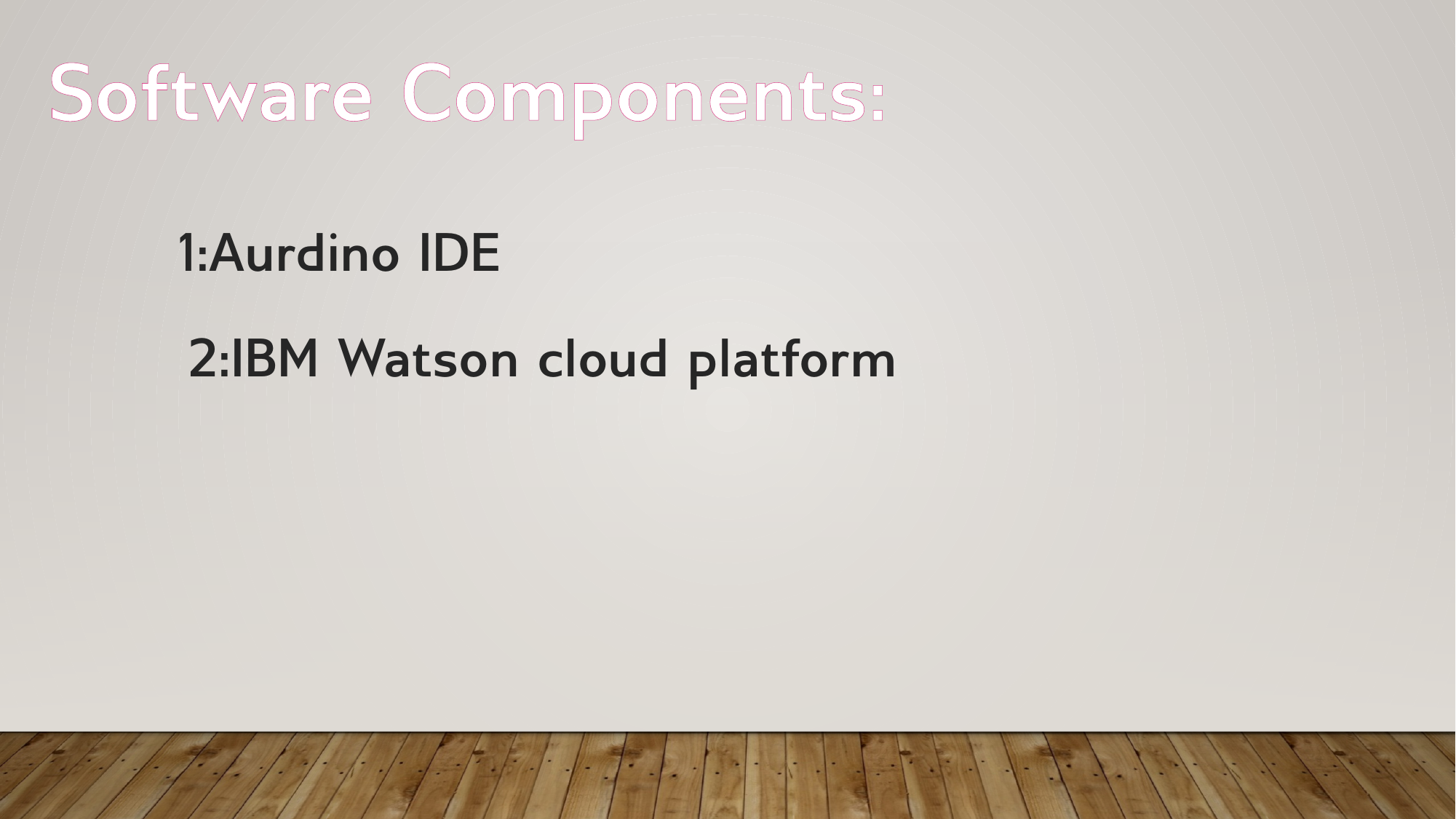

Software Components:
1:Aurdino IDE
2:IBM Watson cloud platform